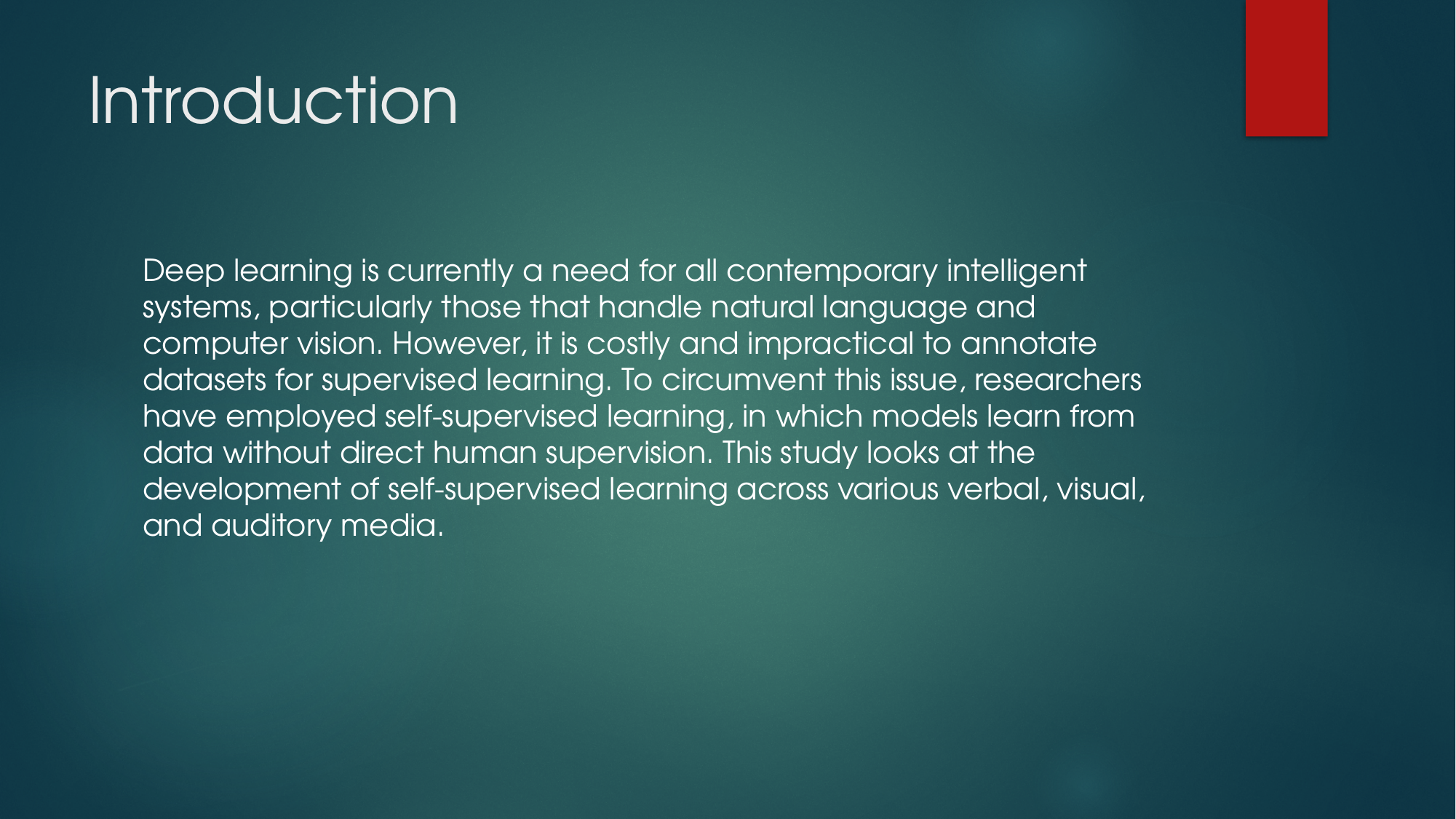

# Introduction
Deep learning is currently a need for all contemporary intelligent systems, particularly those that handle natural language and computer vision. However, it is costly and impractical to annotate datasets for supervised learning. To circumvent this issue, researchers have employed self-supervised learning, in which models learn from data without direct human supervision. This study looks at the development of self-supervised learning across various verbal, visual, and auditory media.